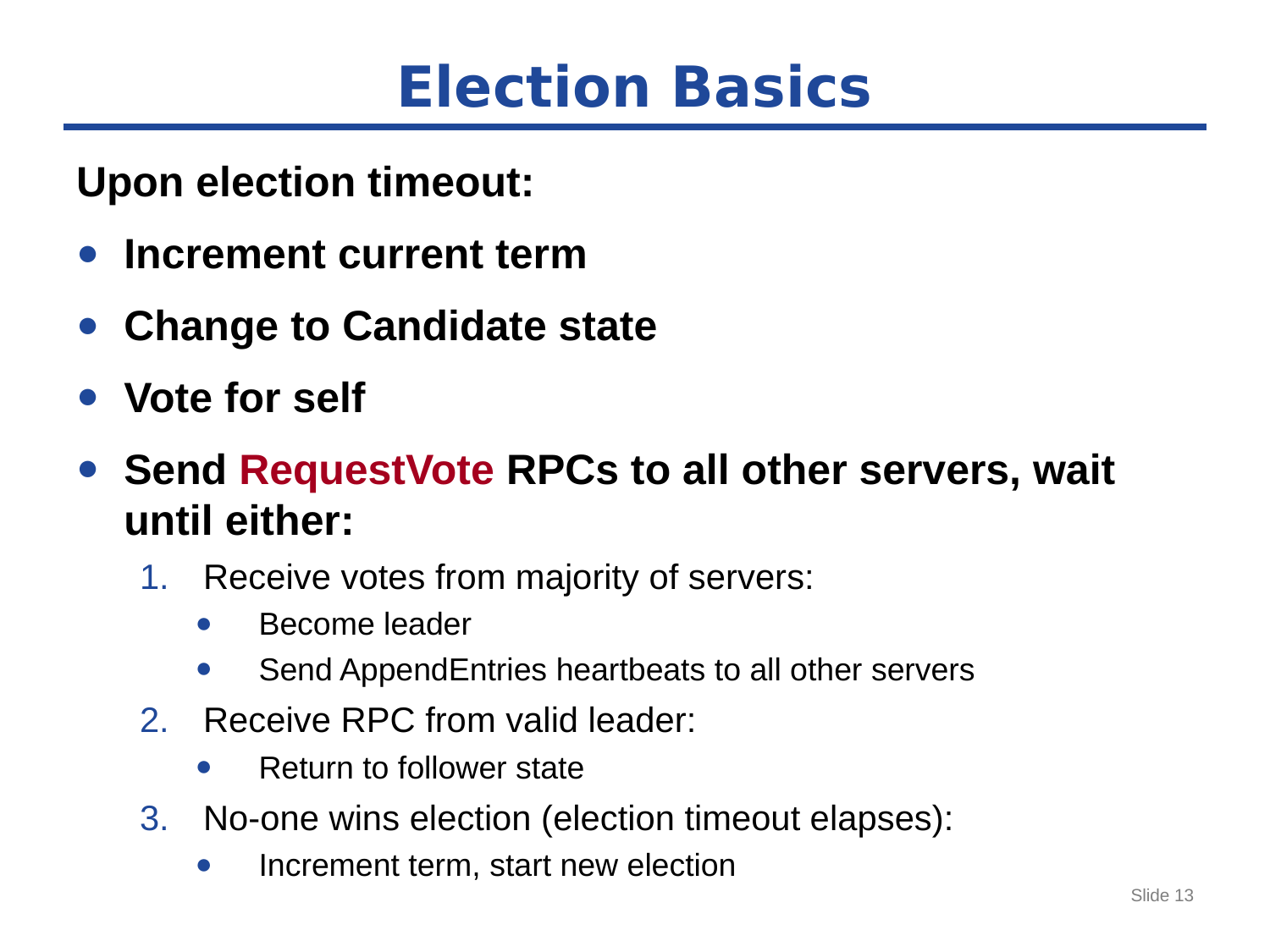

# Election Basics
Upon election timeout:
Increment current term
Change to Candidate state
Vote for self
Send RequestVote RPCs to all other servers, wait until either:
Receive votes from majority of servers:
Become leader
Send AppendEntries heartbeats to all other servers
Receive RPC from valid leader:
Return to follower state
No-one wins election (election timeout elapses):
Increment term, start new election
Slide 13